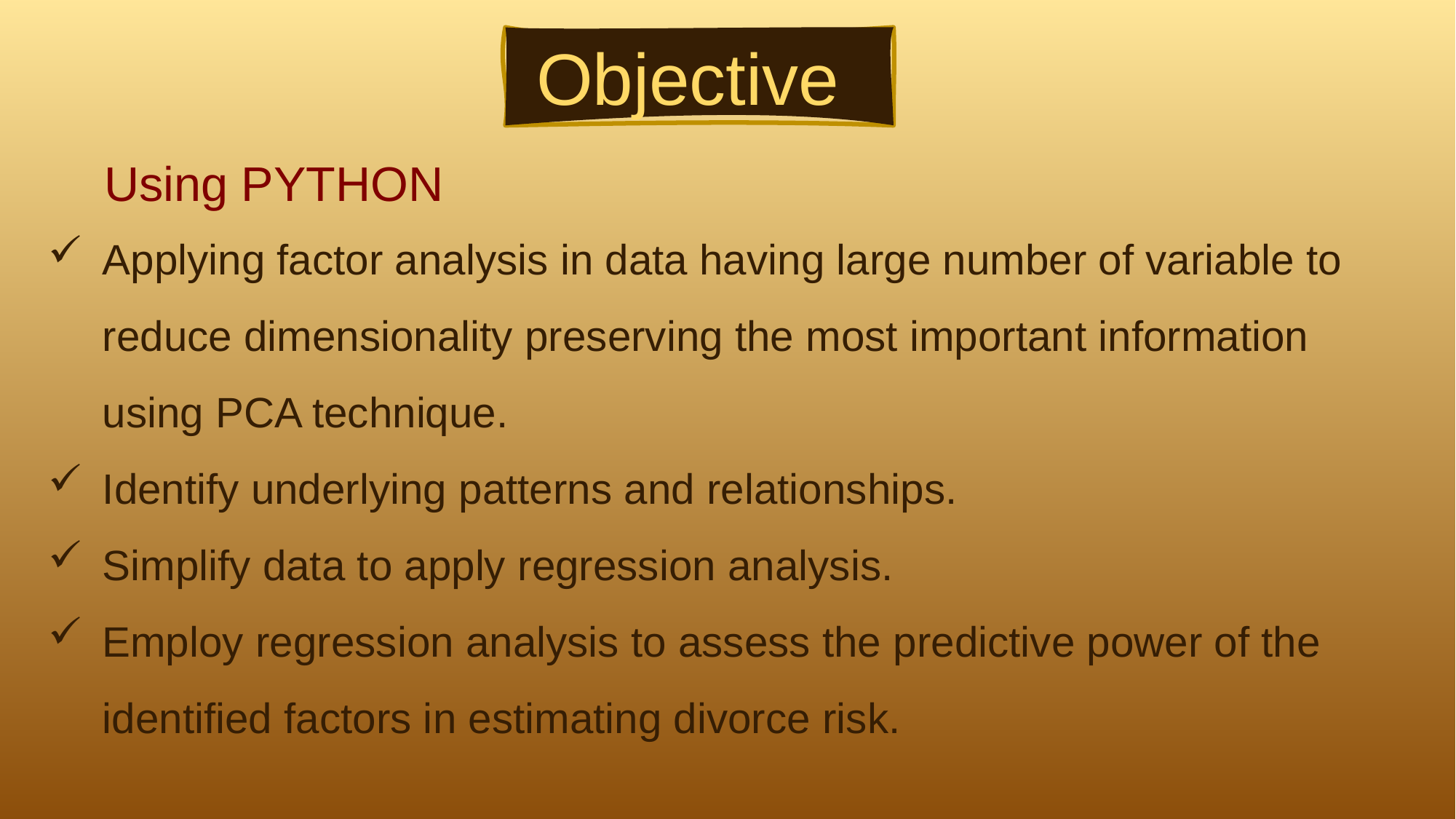

Objective
Using PYTHON
Applying factor analysis in data having large number of variable to reduce dimensionality preserving the most important information using PCA technique.
Identify underlying patterns and relationships.
Simplify data to apply regression analysis.
Employ regression analysis to assess the predictive power of the identified factors in estimating divorce risk.